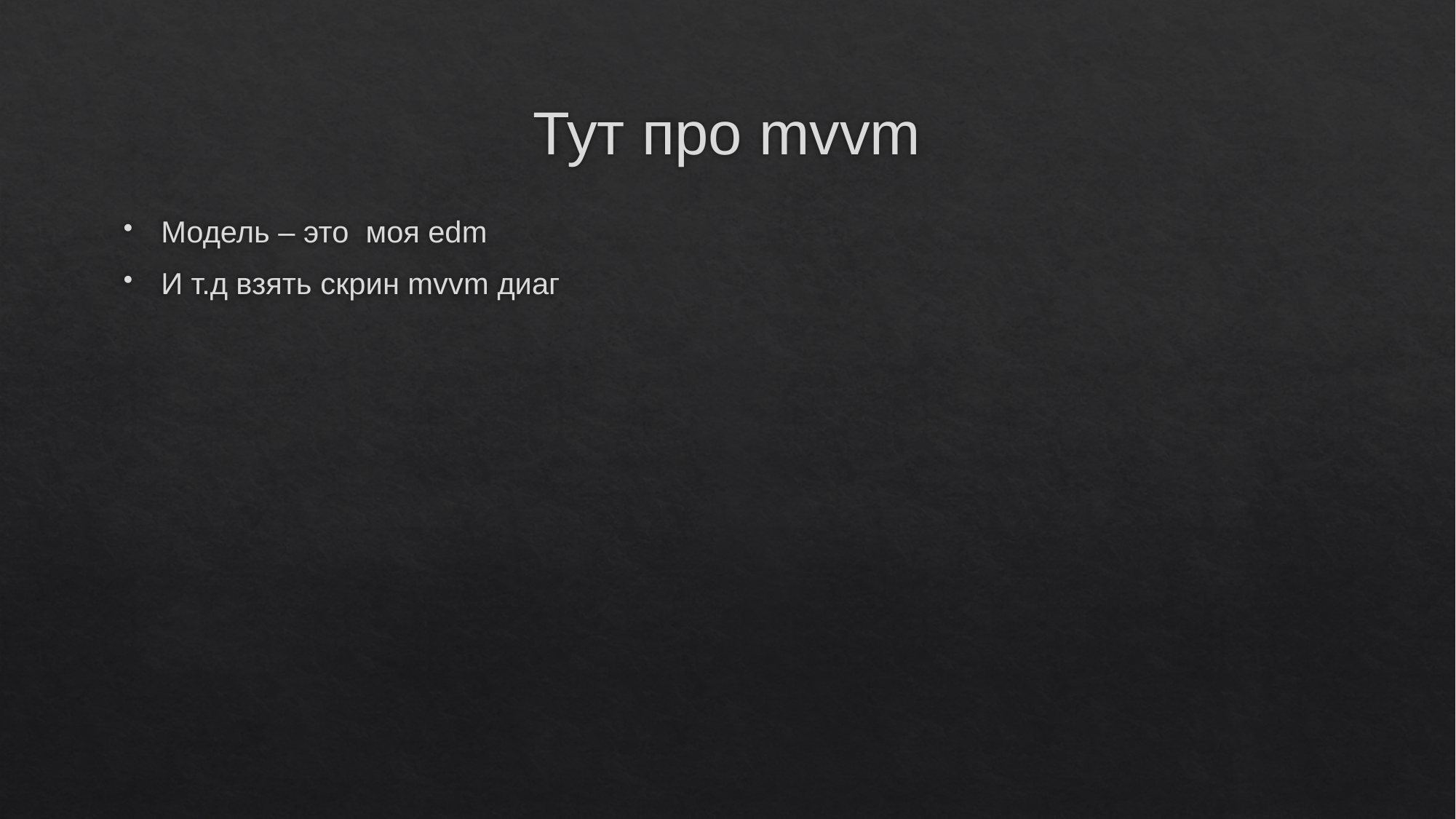

# Тут про mvvm
Модель – это  моя edm
И т.д взять скрин mvvm диаг